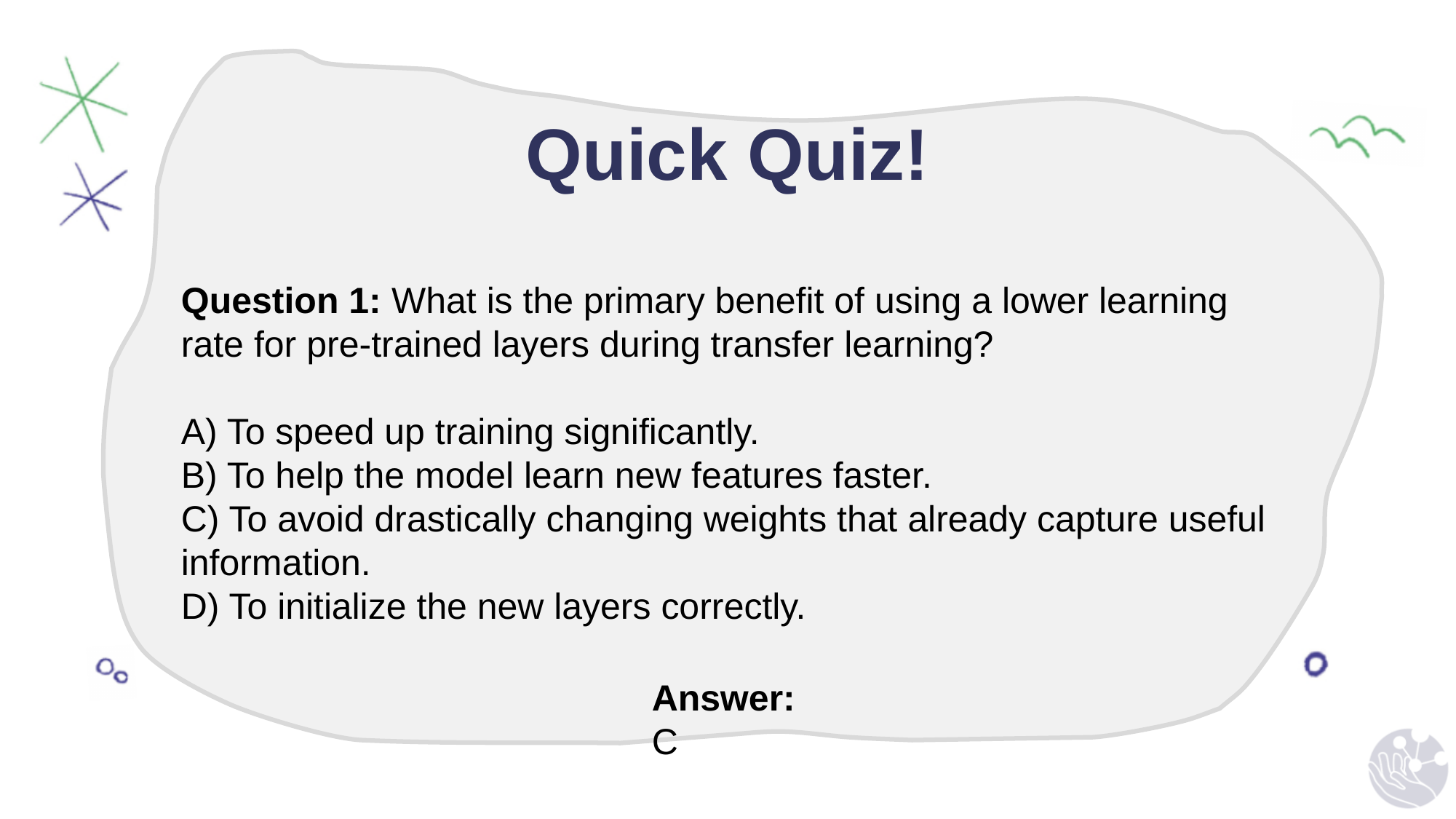

# Quick Quiz!
Question 1: What is the primary benefit of using a lower learning rate for pre-trained layers during transfer learning?

A) To speed up training significantly.
B) To help the model learn new features faster.
C) To avoid drastically changing weights that already capture useful information.
D) To initialize the new layers correctly.
Answer: C